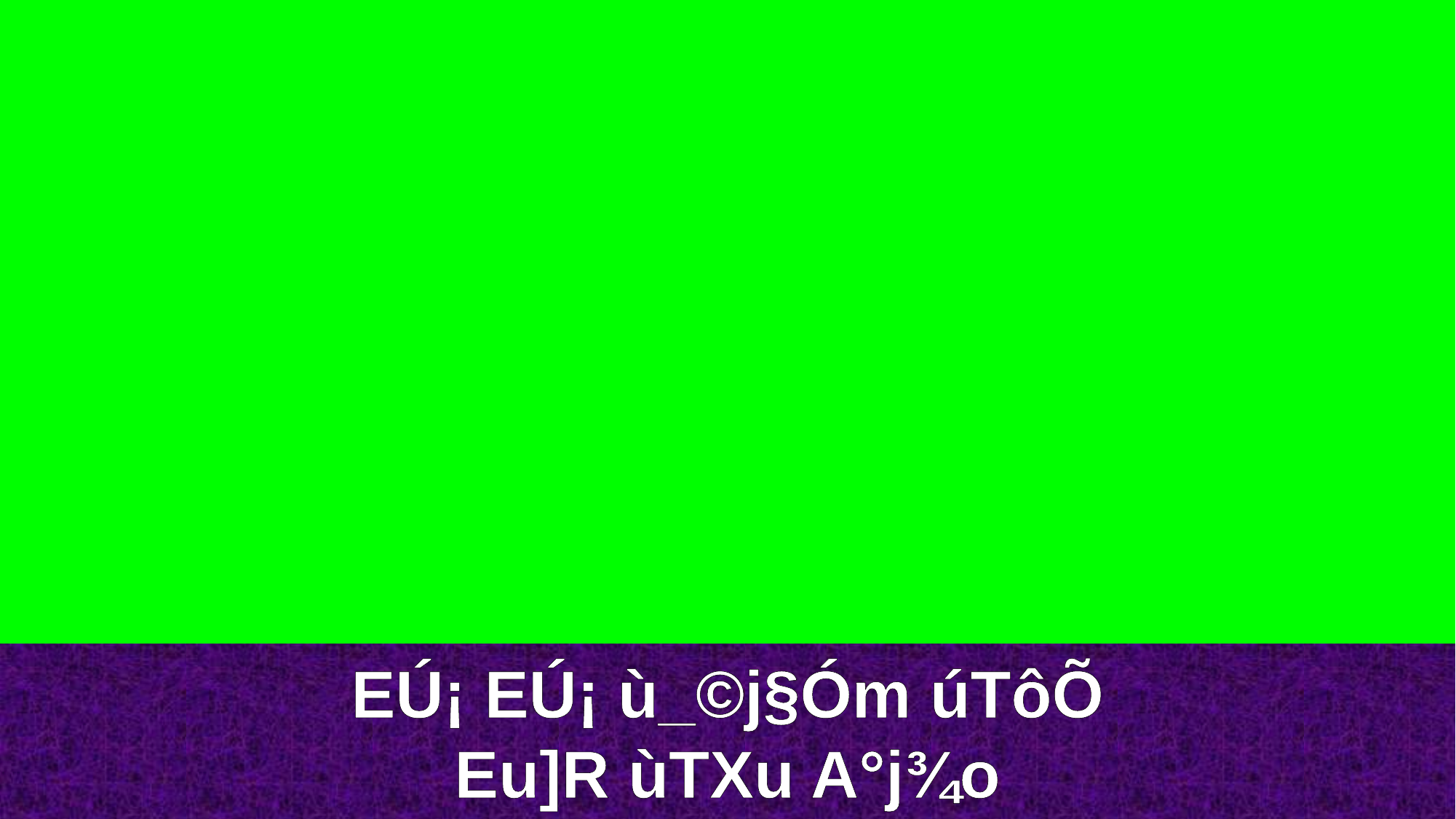

EÚ¡ EÚ¡ ù_©j§Óm úTôÕ
Eu]R ùTXu A°j¾o